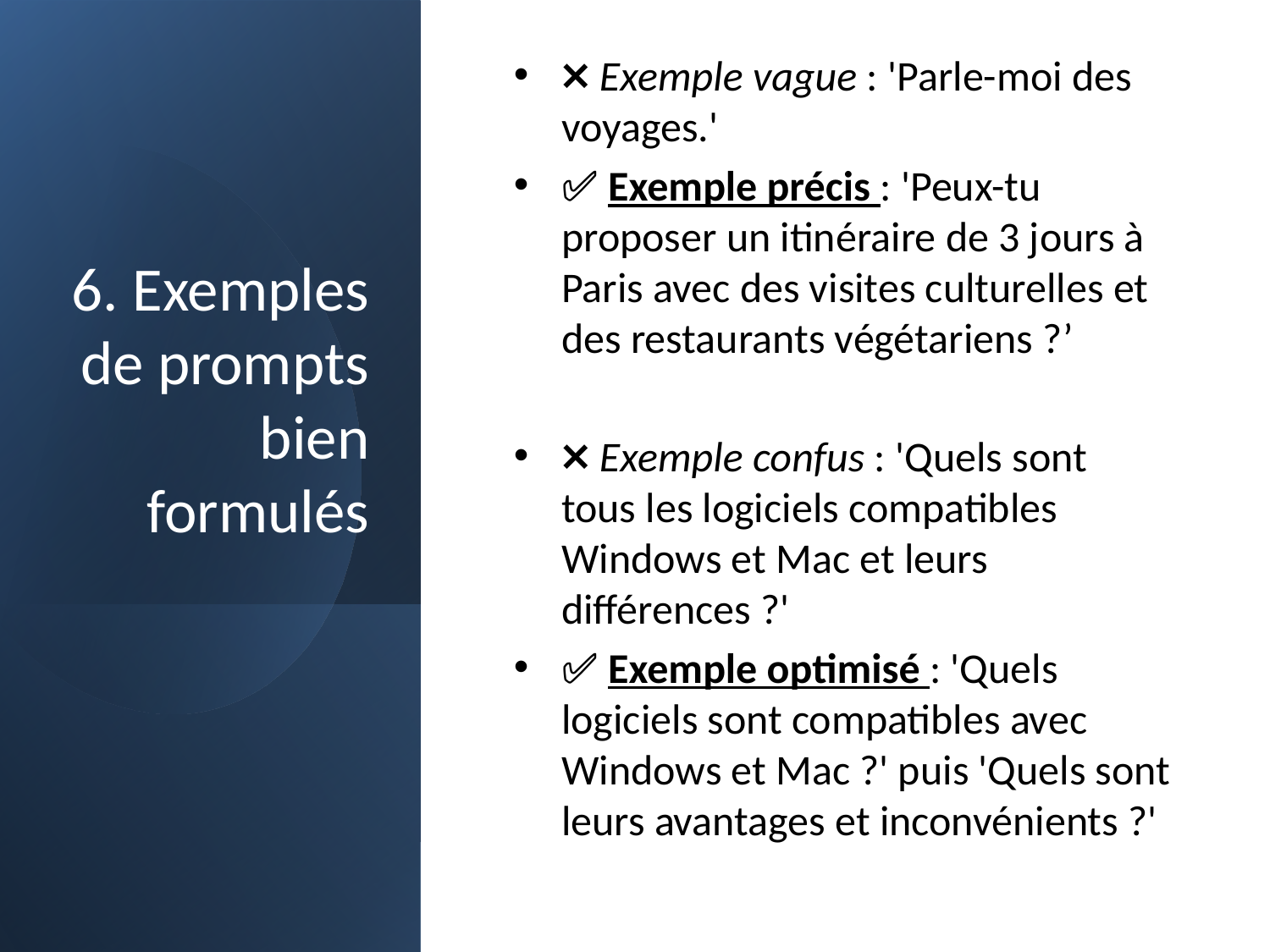

❌ Exemple vague : 'Parle-moi des voyages.'
✅ Exemple précis : 'Peux-tu proposer un itinéraire de 3 jours à Paris avec des visites culturelles et des restaurants végétariens ?’

❌ Exemple confus : 'Quels sont tous les logiciels compatibles Windows et Mac et leurs différences ?'
✅ Exemple optimisé : 'Quels logiciels sont compatibles avec Windows et Mac ?' puis 'Quels sont leurs avantages et inconvénients ?'
# 6. Exemples de prompts bien formulés